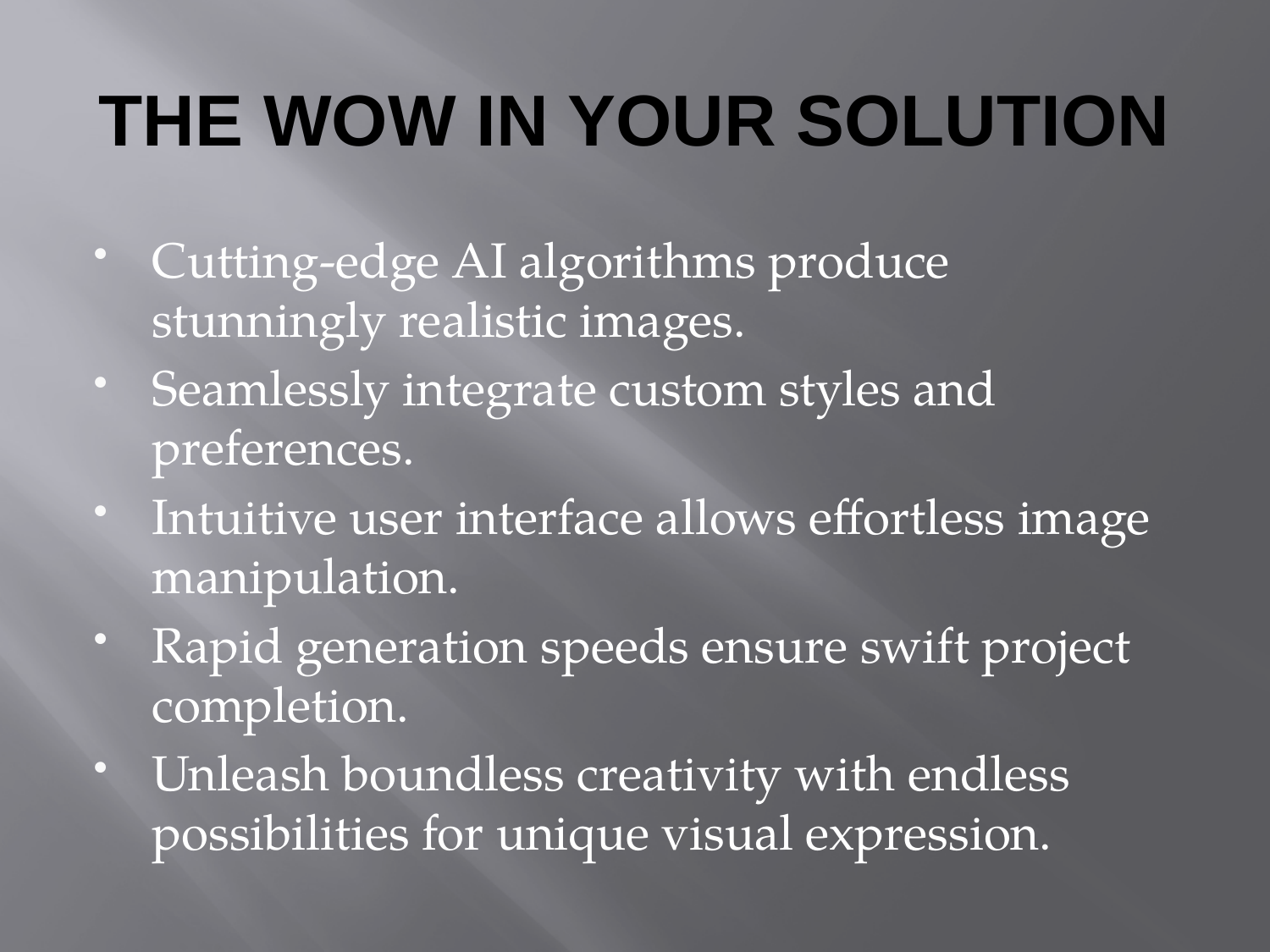

# THE WOW IN YOUR SOLUTION
Cutting-edge AI algorithms produce stunningly realistic images.
Seamlessly integrate custom styles and preferences.
Intuitive user interface allows effortless image manipulation.
Rapid generation speeds ensure swift project completion.
Unleash boundless creativity with endless possibilities for unique visual expression.